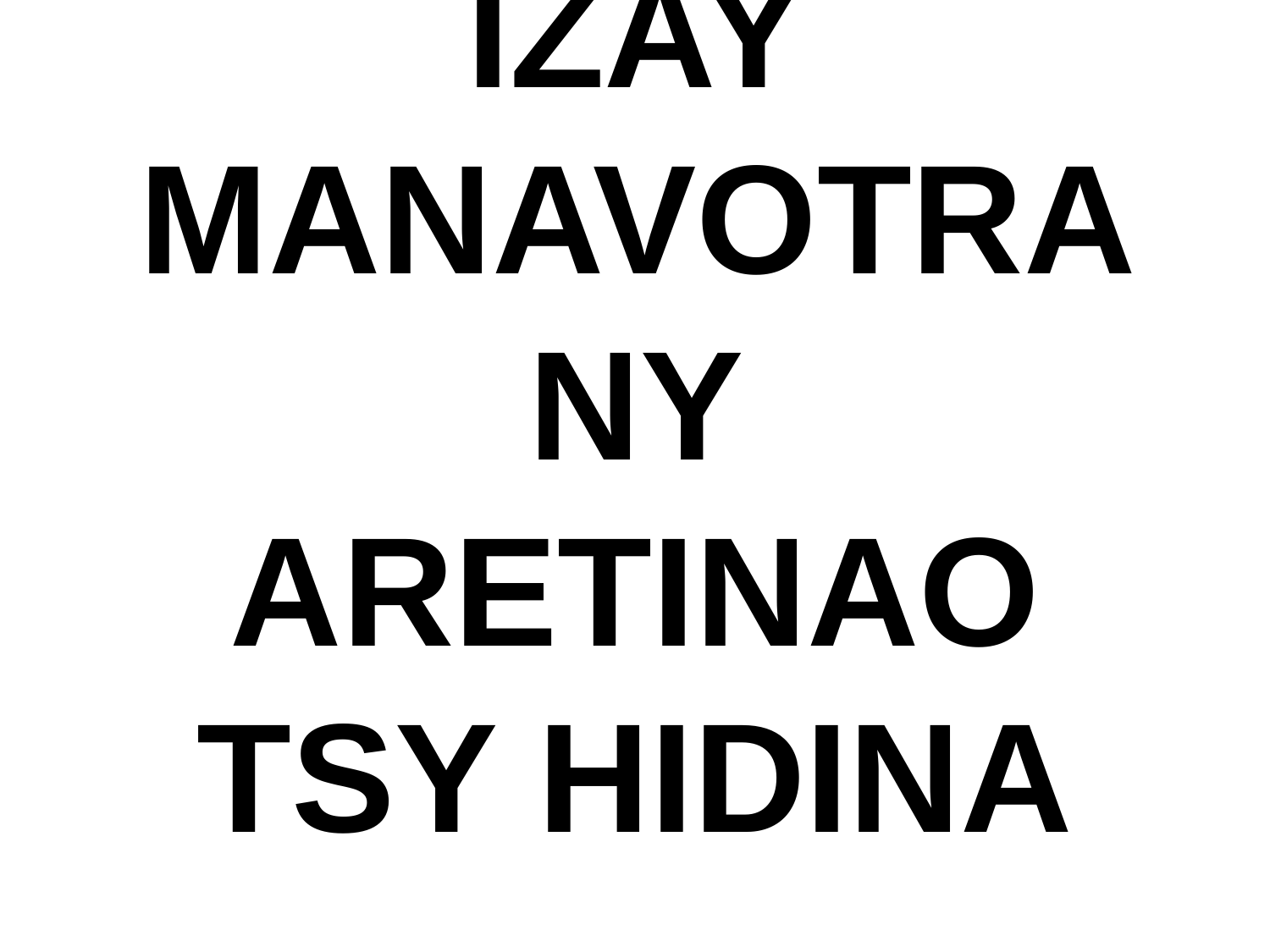

# IZAY MANAVOTRA NY ARETINAO TSY HIDINA